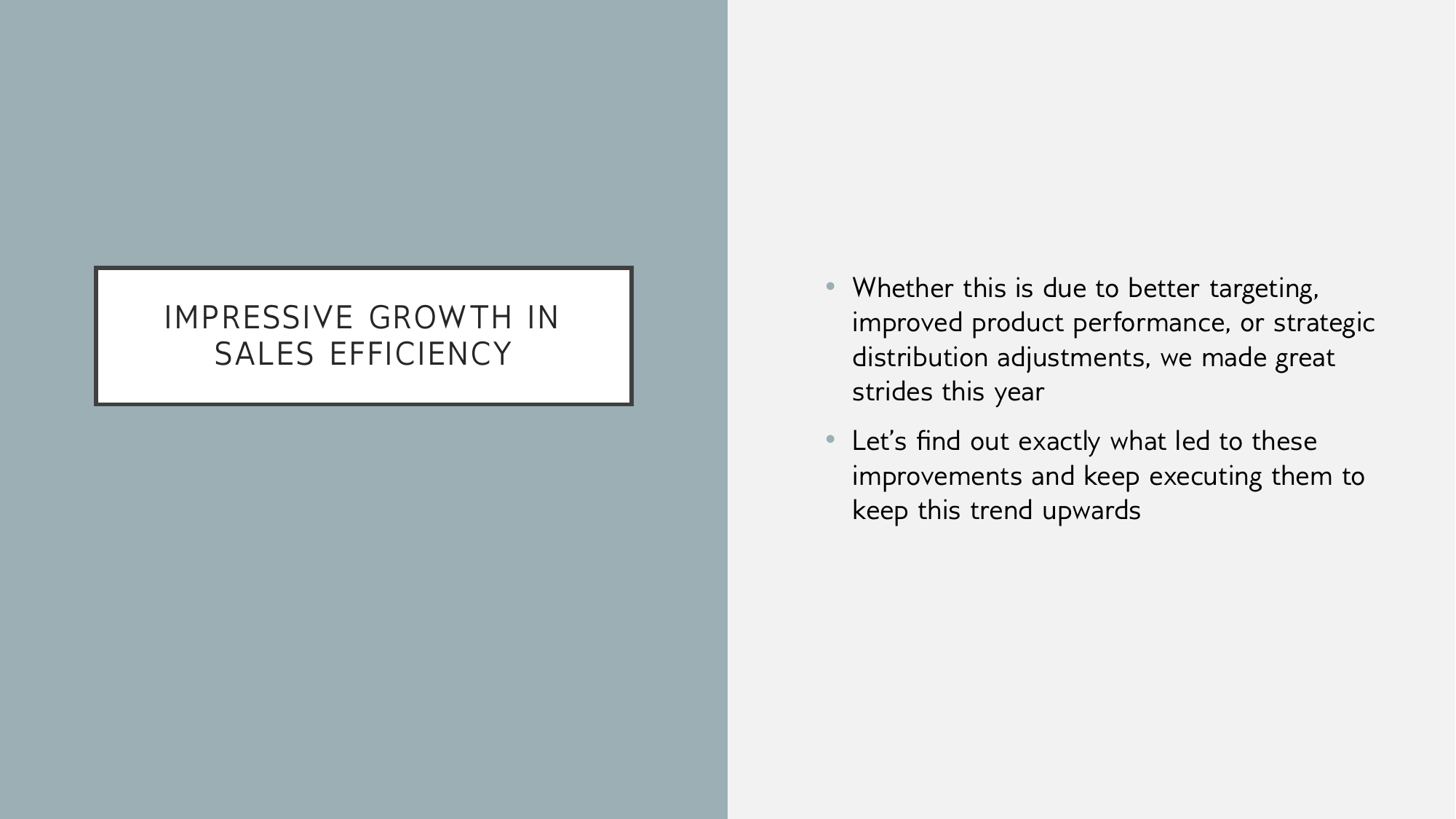

Whether this is due to better targeting, improved product performance, or strategic distribution adjustments, we made great strides this year
Let’s find out exactly what led to these improvements and keep executing them to keep this trend upwards
# Impressive growth in sales efficiency